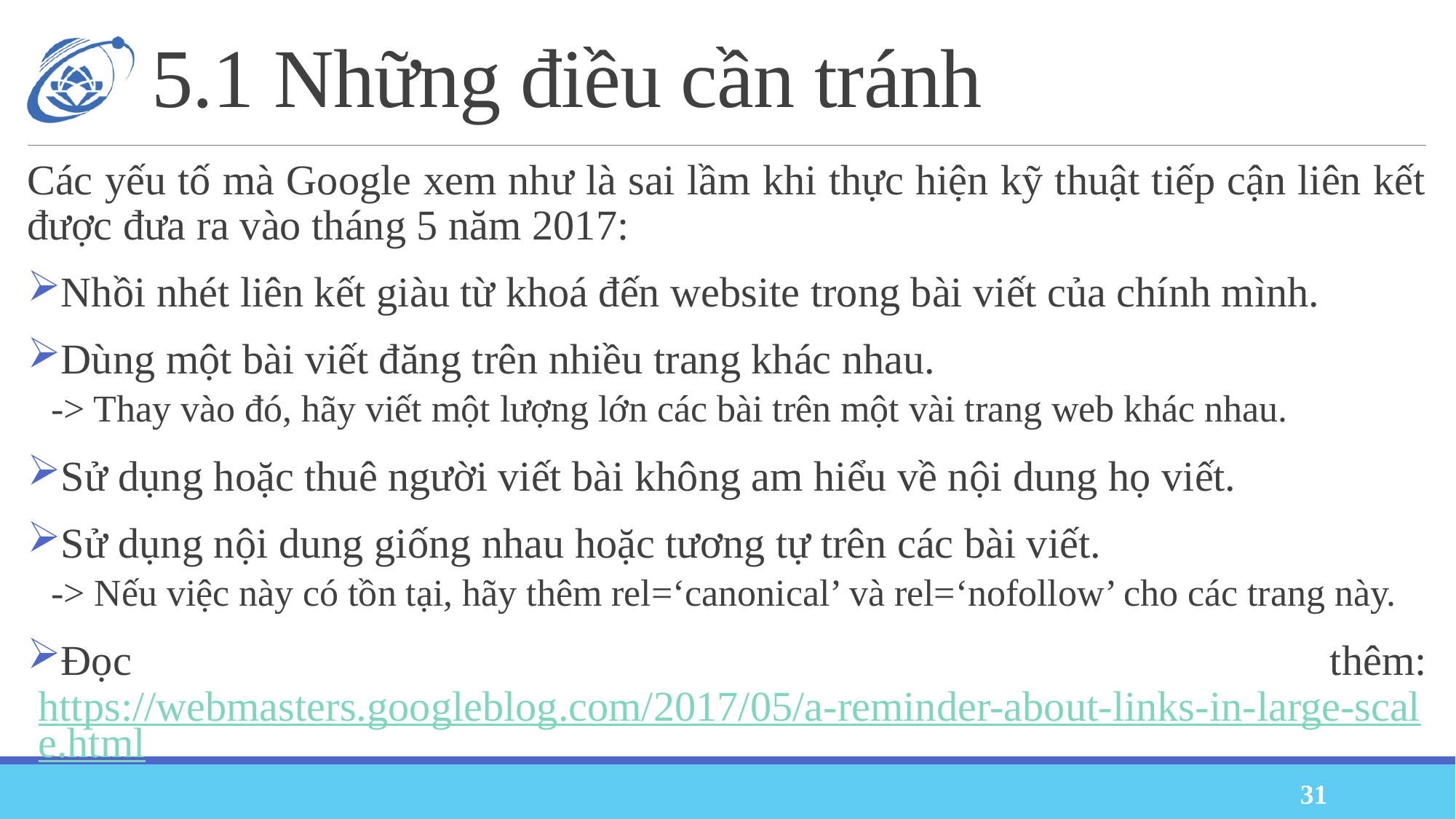

# 5.1 Những điều cần tránh
Các yếu tố mà Google xem như là sai lầm khi thực hiện kỹ thuật tiếp cận liên kết được đưa ra vào tháng 5 năm 2017:
Nhồi nhét liên kết giàu từ khoá đến website trong bài viết của chính mình.
Dùng một bài viết đăng trên nhiều trang khác nhau.
-> Thay vào đó, hãy viết một lượng lớn các bài trên một vài trang web khác nhau.
Sử dụng hoặc thuê người viết bài không am hiểu về nội dung họ viết.
Sử dụng nội dung giống nhau hoặc tương tự trên các bài viết.
-> Nếu việc này có tồn tại, hãy thêm rel=‘canonical’ và rel=‘nofollow’ cho các trang này.
Đọc thêm: https://webmasters.googleblog.com/2017/05/a-reminder-about-links-in-large-scale.html
31